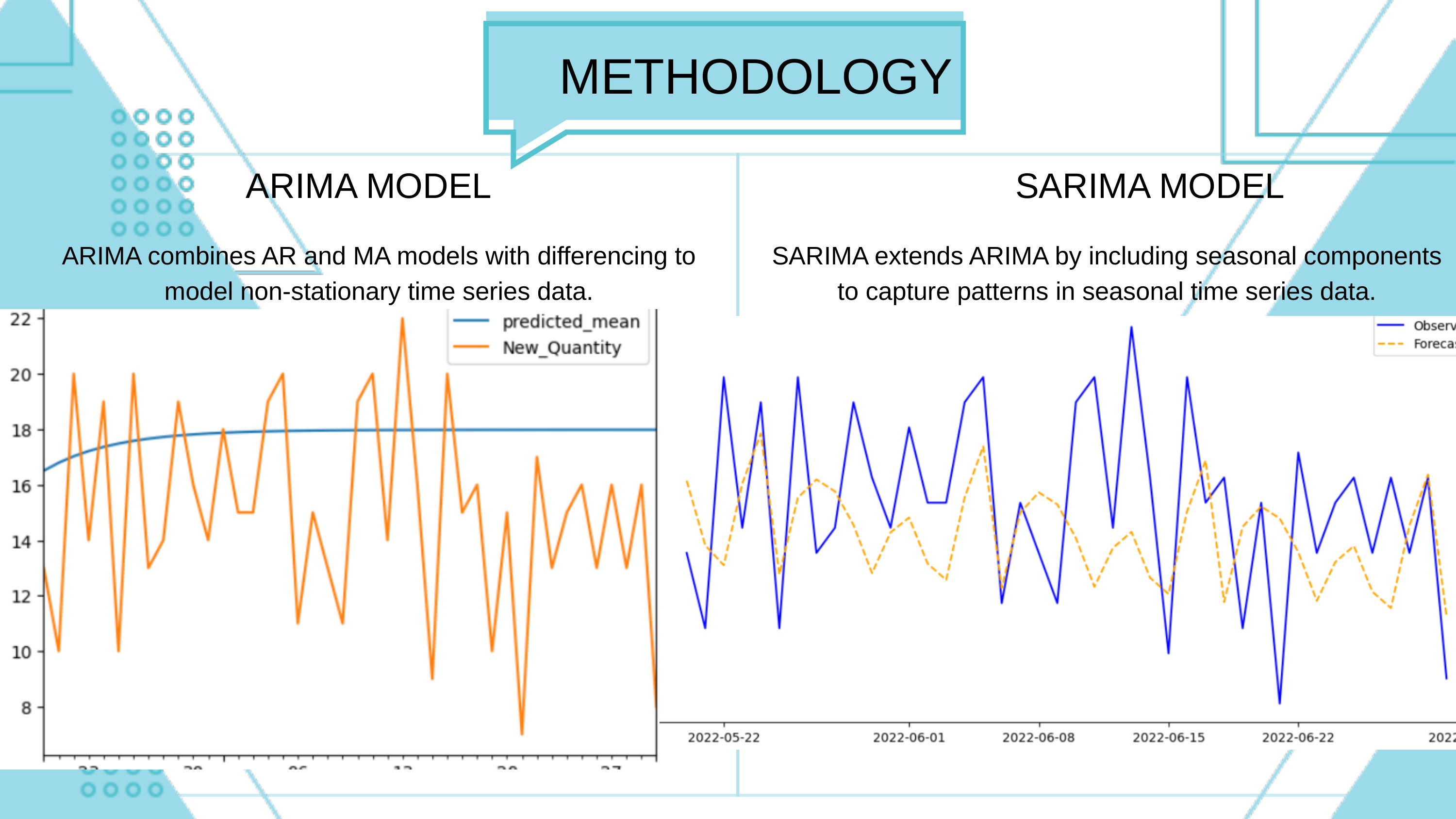

METHODOLOGY

ARIMA MODEL
SARIMA MODEL
ARIMA combines AR and MA models with differencing to model non-stationary time series data.
SARIMA extends ARIMA by including seasonal components to capture patterns in seasonal time series data.